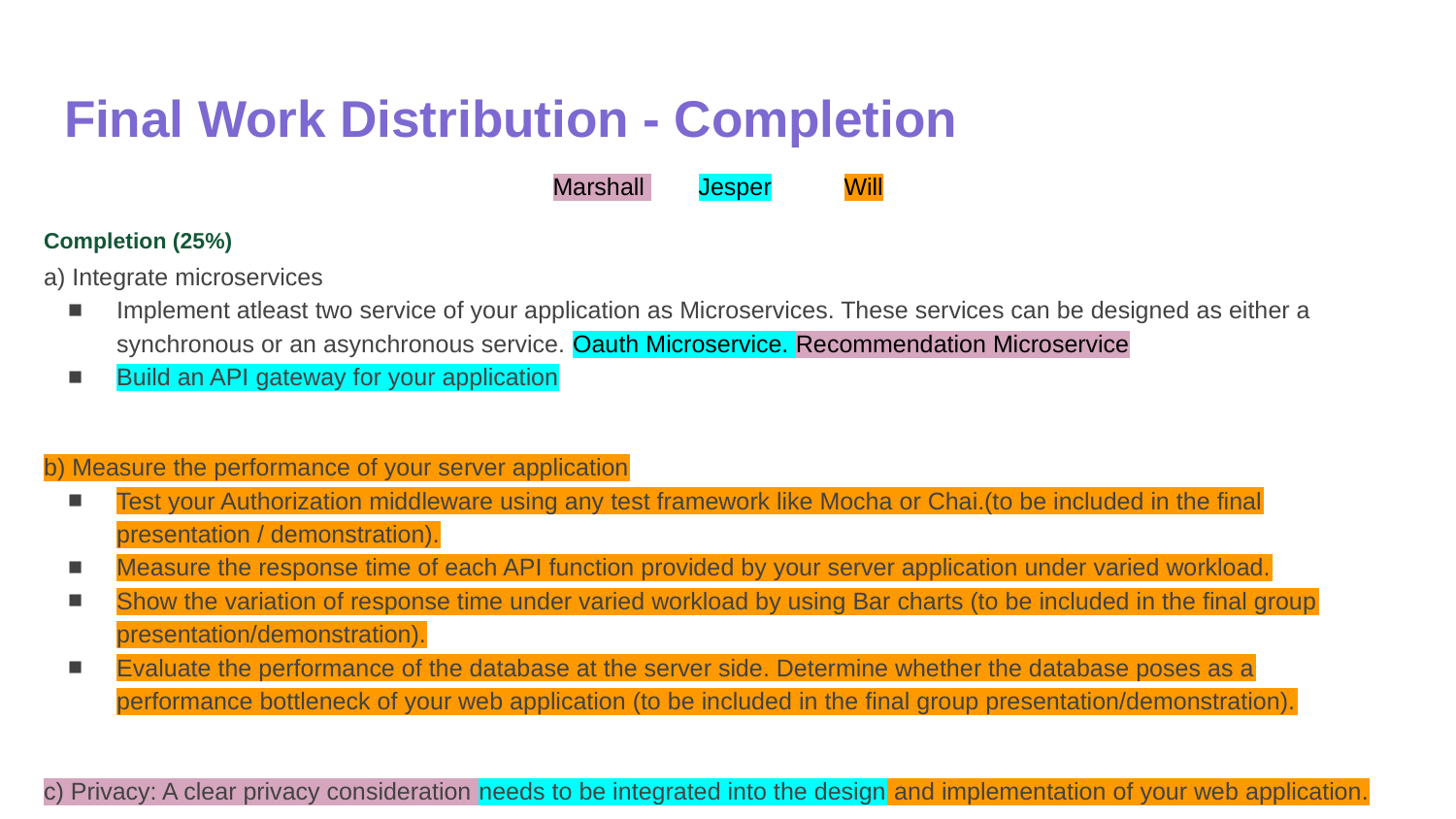

Final Work Distribution - Completion
Marshall 	Jesper	Will
Completion (25%)
a) Integrate microservices
Implement atleast two service of your application as Microservices. These services can be designed as either a synchronous or an asynchronous service. Oauth Microservice. Recommendation Microservice
Build an API gateway for your application
b) Measure the performance of your server application
Test your Authorization middleware using any test framework like Mocha or Chai.(to be included in the final presentation / demonstration).
Measure the response time of each API function provided by your server application under varied workload.
Show the variation of response time under varied workload by using Bar charts (to be included in the final group presentation/demonstration).
Evaluate the performance of the database at the server side. Determine whether the database poses as a performance bottleneck of your web application (to be included in the final group presentation/demonstration).
c) Privacy: A clear privacy consideration needs to be integrated into the design and implementation of your web application.